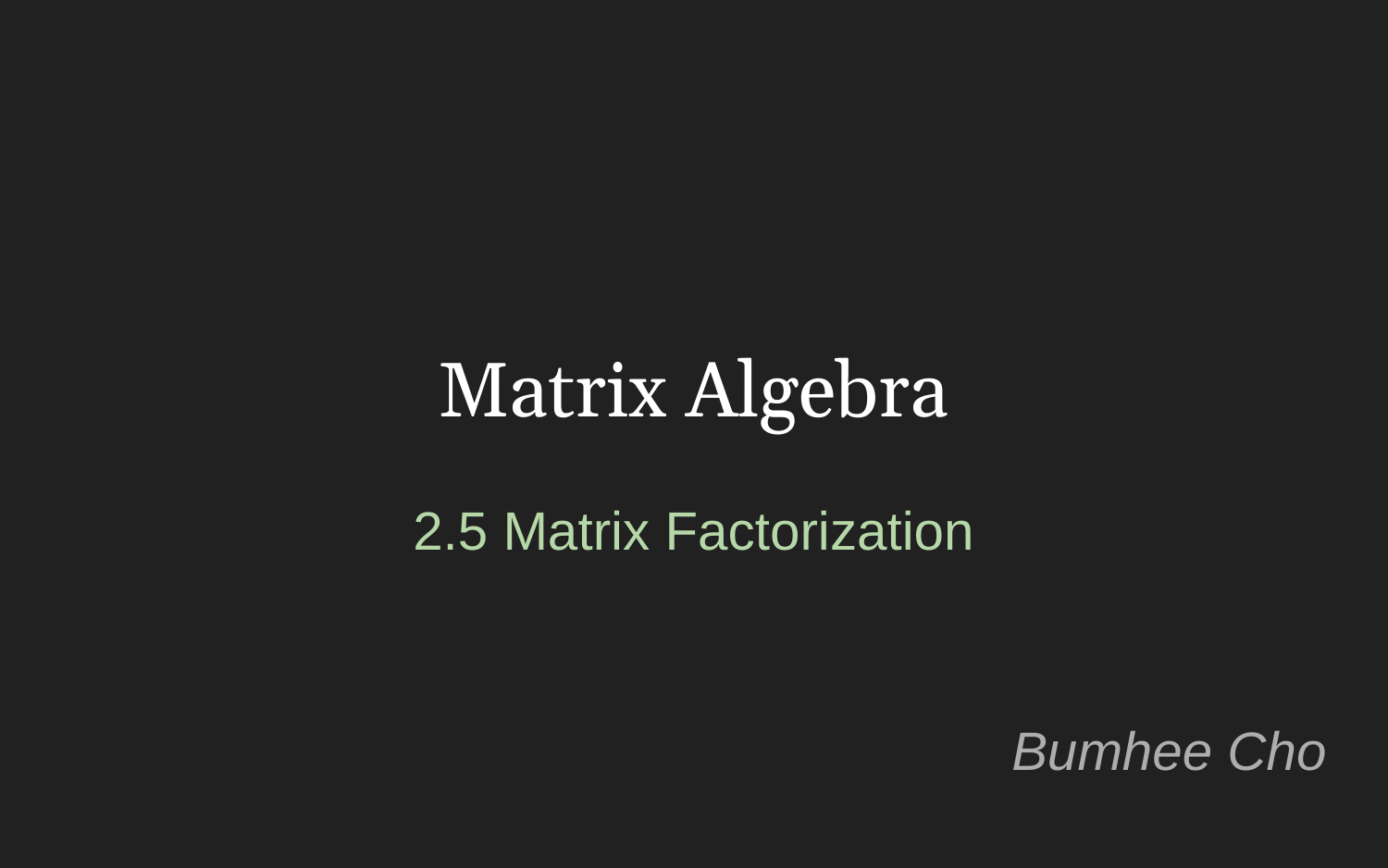

Matrix Algebra
2.5 Matrix Factorization
Bumhee Cho